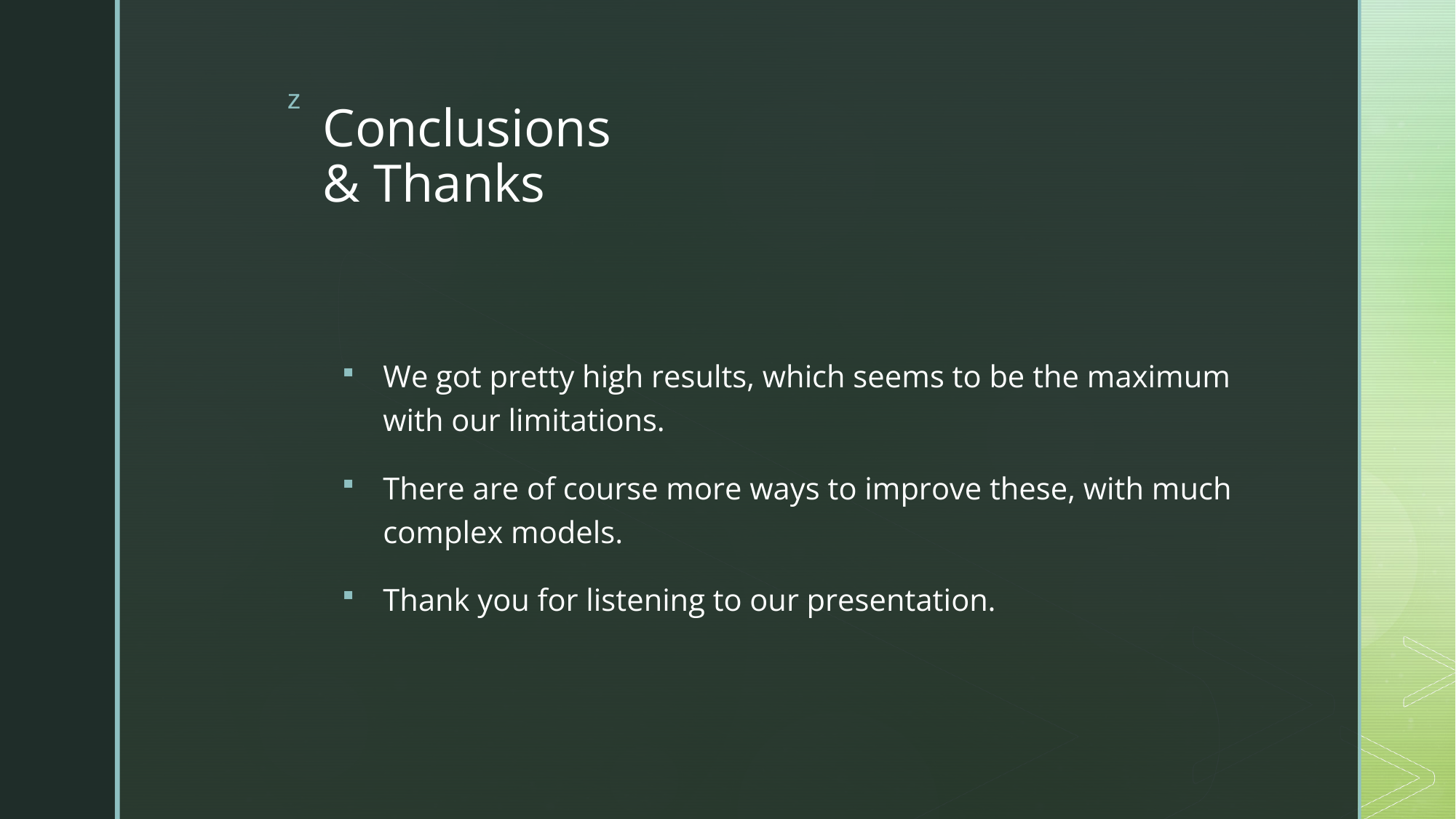

# Conclusions & Thanks
We got pretty high results, which seems to be the maximum with our limitations.
There are of course more ways to improve these, with much complex models.
Thank you for listening to our presentation.